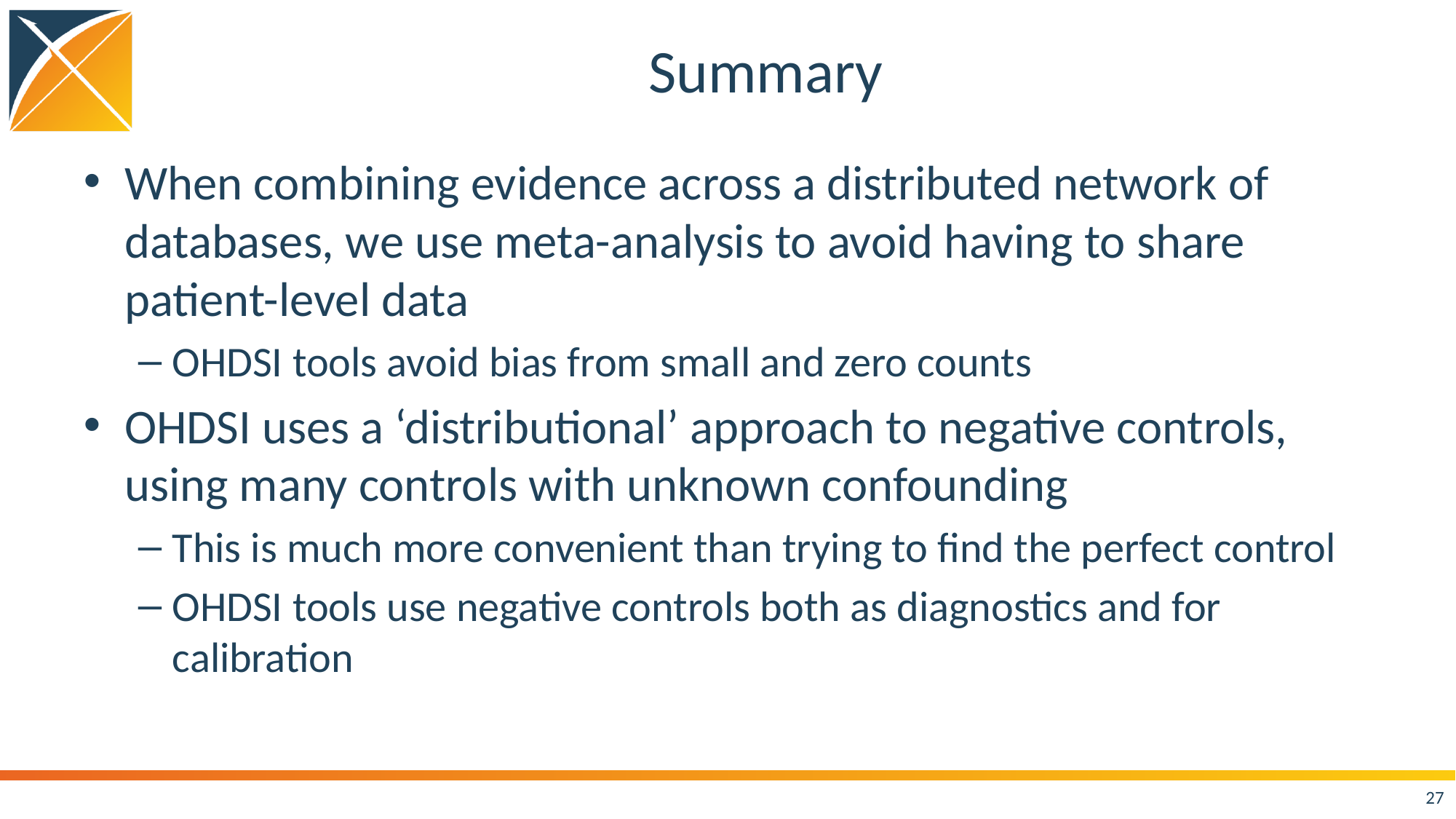

# Summary
When combining evidence across a distributed network of databases, we use meta-analysis to avoid having to share patient-level data
OHDSI tools avoid bias from small and zero counts
OHDSI uses a ‘distributional’ approach to negative controls, using many controls with unknown confounding
This is much more convenient than trying to find the perfect control
OHDSI tools use negative controls both as diagnostics and for calibration
27